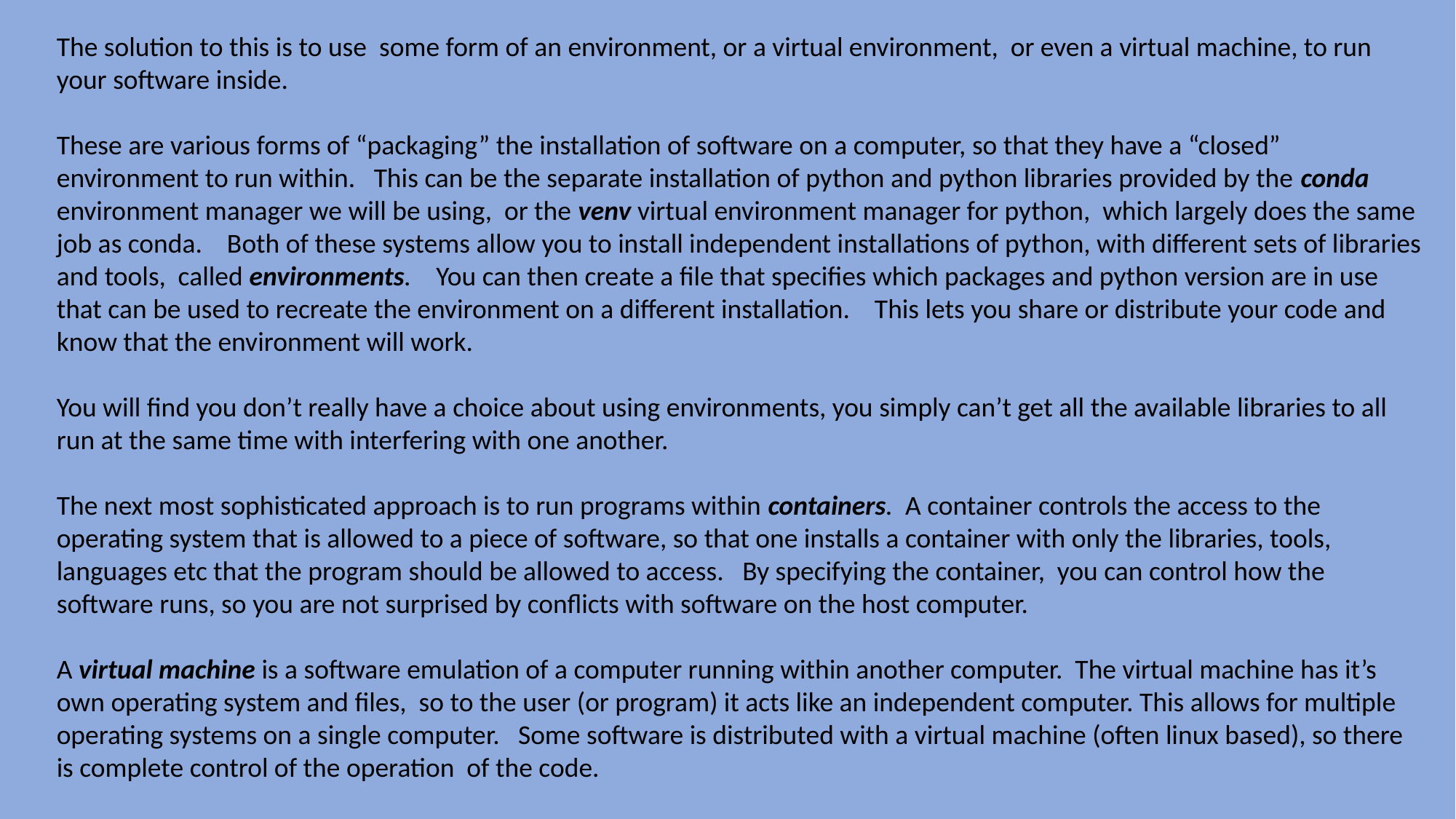

The solution to this is to use  some form of an environment, or a virtual environment,  or even a virtual machine, to run your software inside.

These are various forms of “packaging” the installation of software on a computer, so that they have a “closed” environment to run within.   This can be the separate installation of python and python libraries provided by the conda environment manager we will be using,  or the venv virtual environment manager for python,  which largely does the same job as conda.    Both of these systems allow you to install independent installations of python, with different sets of libraries and tools,  called environments.    You can then create a file that specifies which packages and python version are in use that can be used to recreate the environment on a different installation.    This lets you share or distribute your code and know that the environment will work.

You will find you don’t really have a choice about using environments, you simply can’t get all the available libraries to all run at the same time with interfering with one another.

The next most sophisticated approach is to run programs within containers.  A container controls the access to the operating system that is allowed to a piece of software, so that one installs a container with only the libraries, tools, languages etc that the program should be allowed to access.   By specifying the container,  you can control how the software runs, so you are not surprised by conflicts with software on the host computer.

A virtual machine is a software emulation of a computer running within another computer.  The virtual machine has it’s own operating system and files,  so to the user (or program) it acts like an independent computer. This allows for multiple operating systems on a single computer.   Some software is distributed with a virtual machine (often linux based), so there is complete control of the operation  of the code.